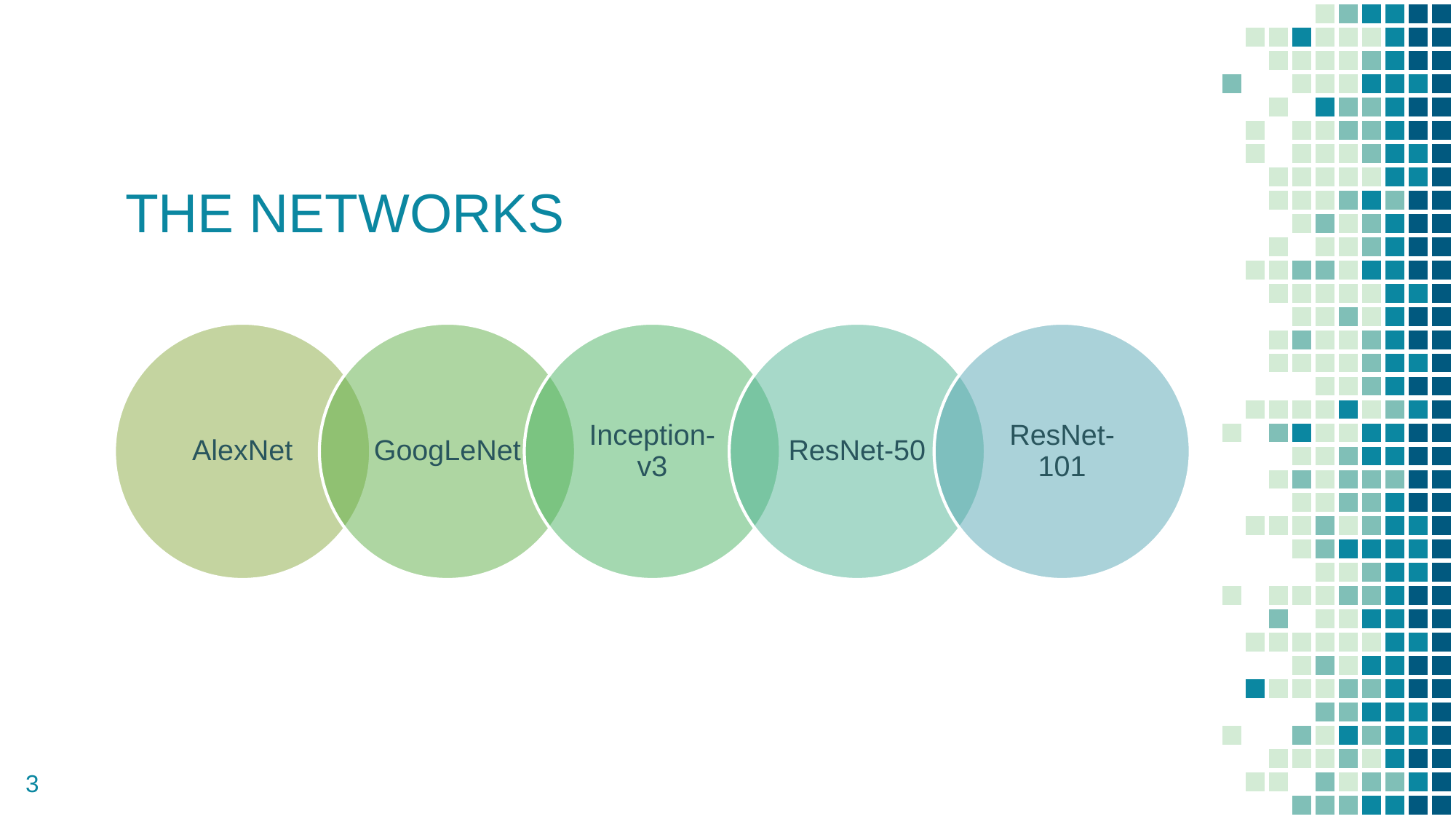

# THE NETWORKS
AlexNet
GoogLeNet
Inception-v3
ResNet-50
ResNet-101
3